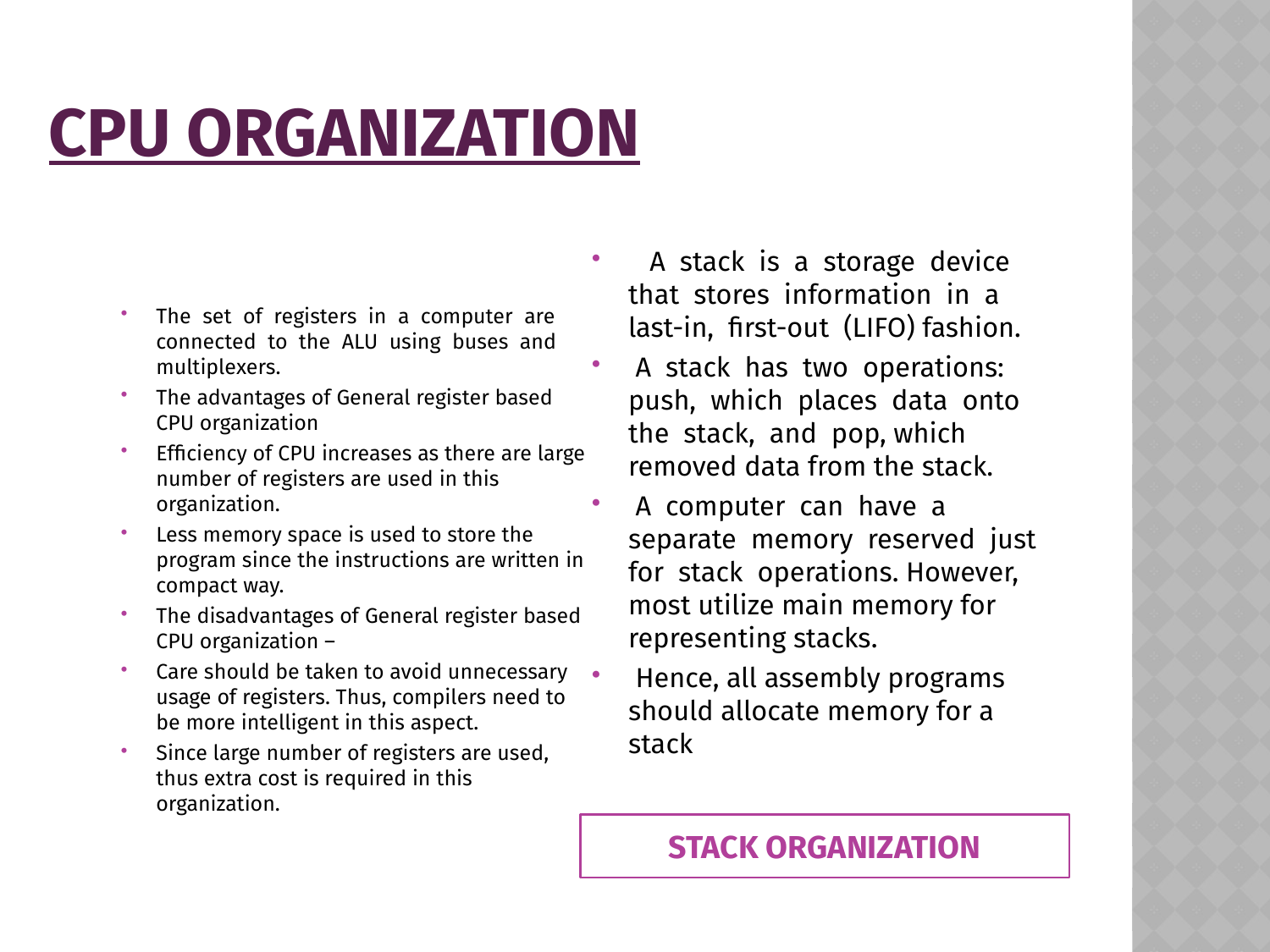

# CPU ORGANIZATION

   A  stack  is  a  storage  device  that  stores  information  in  a  last-in,  first-out  (LIFO) fashion.
 A  stack  has  two  operations:  push,  which  places  data  onto  the  stack,  and  pop, which removed data from the stack.
 A  computer  can  have  a  separate  memory  reserved  just  for  stack  operations. However, most utilize main memory for representing stacks.
 Hence, all assembly programs should allocate memory for a stack
The  set  of  registers  in  a  computer  are  connected  to  the  ALU  using  buses  and multiplexers.
The advantages of General register based CPU organization
Efficiency of CPU increases as there are large number of registers are used in this organization.
Less memory space is used to store the program since the instructions are written in compact way.
The disadvantages of General register based CPU organization –
Care should be taken to avoid unnecessary usage of registers. Thus, compilers need to be more intelligent in this aspect.
Since large number of registers are used, thus extra cost is required in this organization.
STACK ORGANIZATION